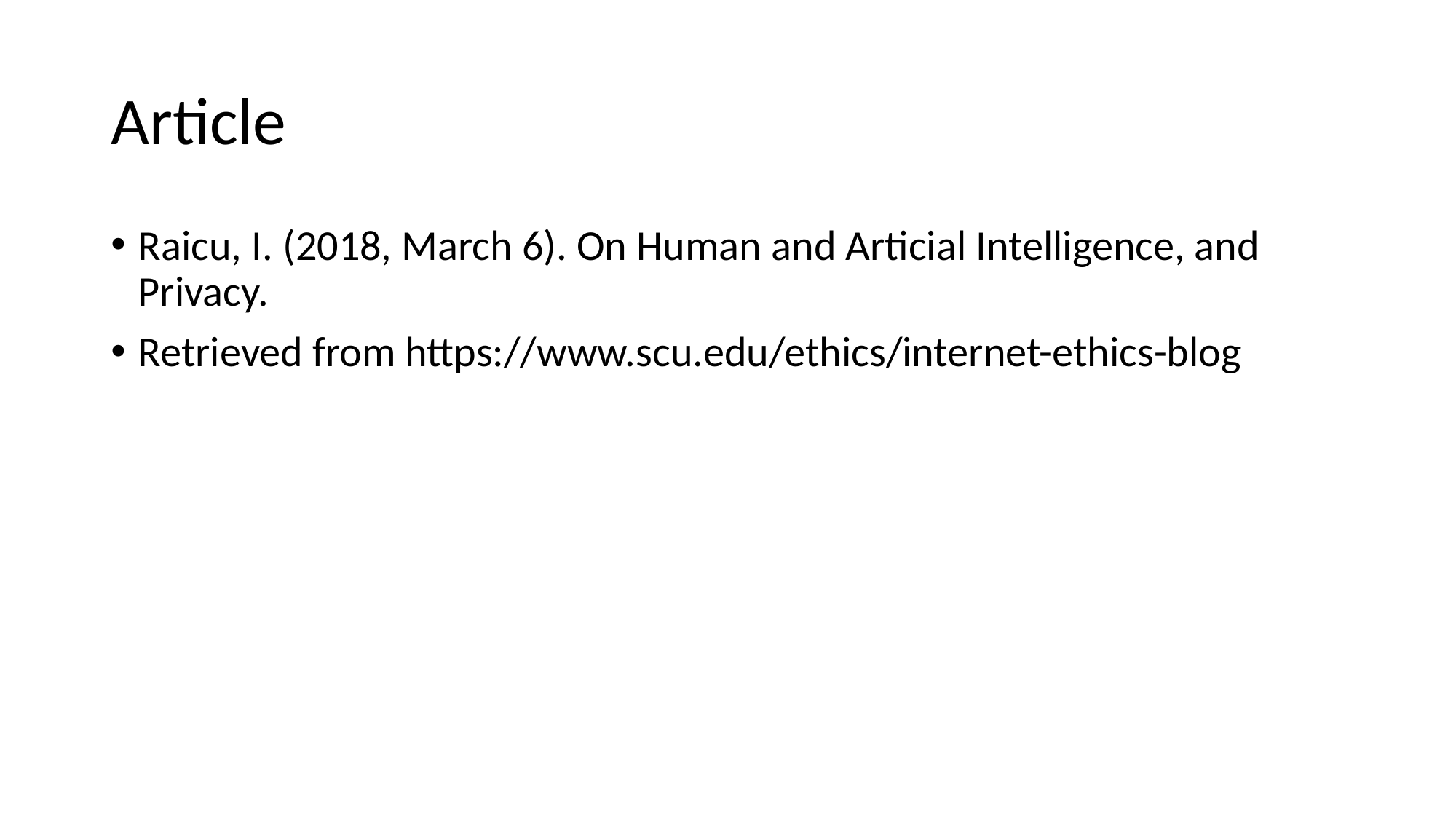

# Article
Raicu, I. (2018, March 6). On Human and Articial Intelligence, and Privacy.
Retrieved from https://www.scu.edu/ethics/internet-ethics-blog